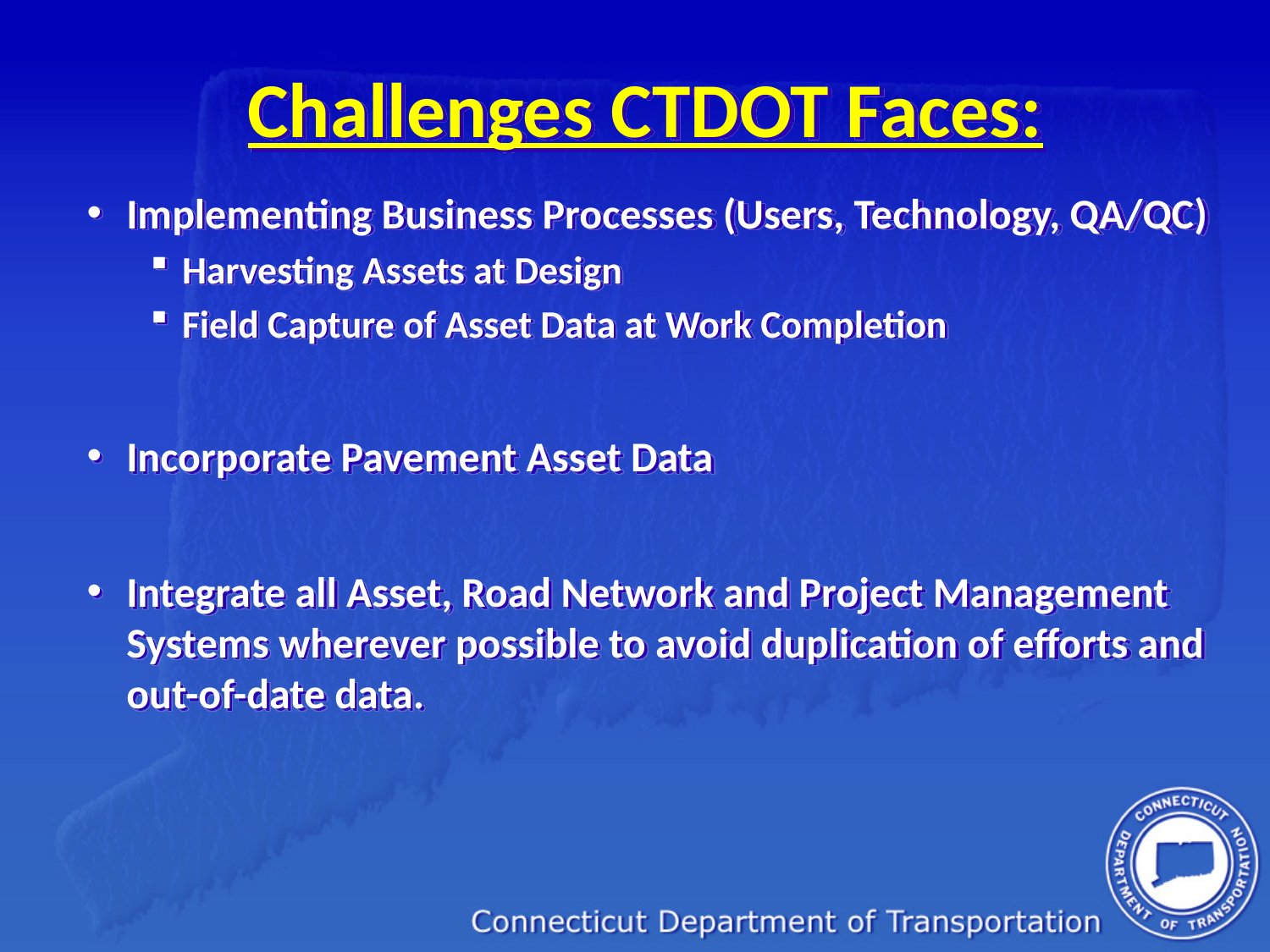

# Challenges CTDOT Faces:
Implementing Business Processes (Users, Technology, QA/QC)
Harvesting Assets at Design
Field Capture of Asset Data at Work Completion

Incorporate Pavement Asset Data

Integrate all Asset, Road Network and Project Management Systems wherever possible to avoid duplication of efforts and out-of-date data.